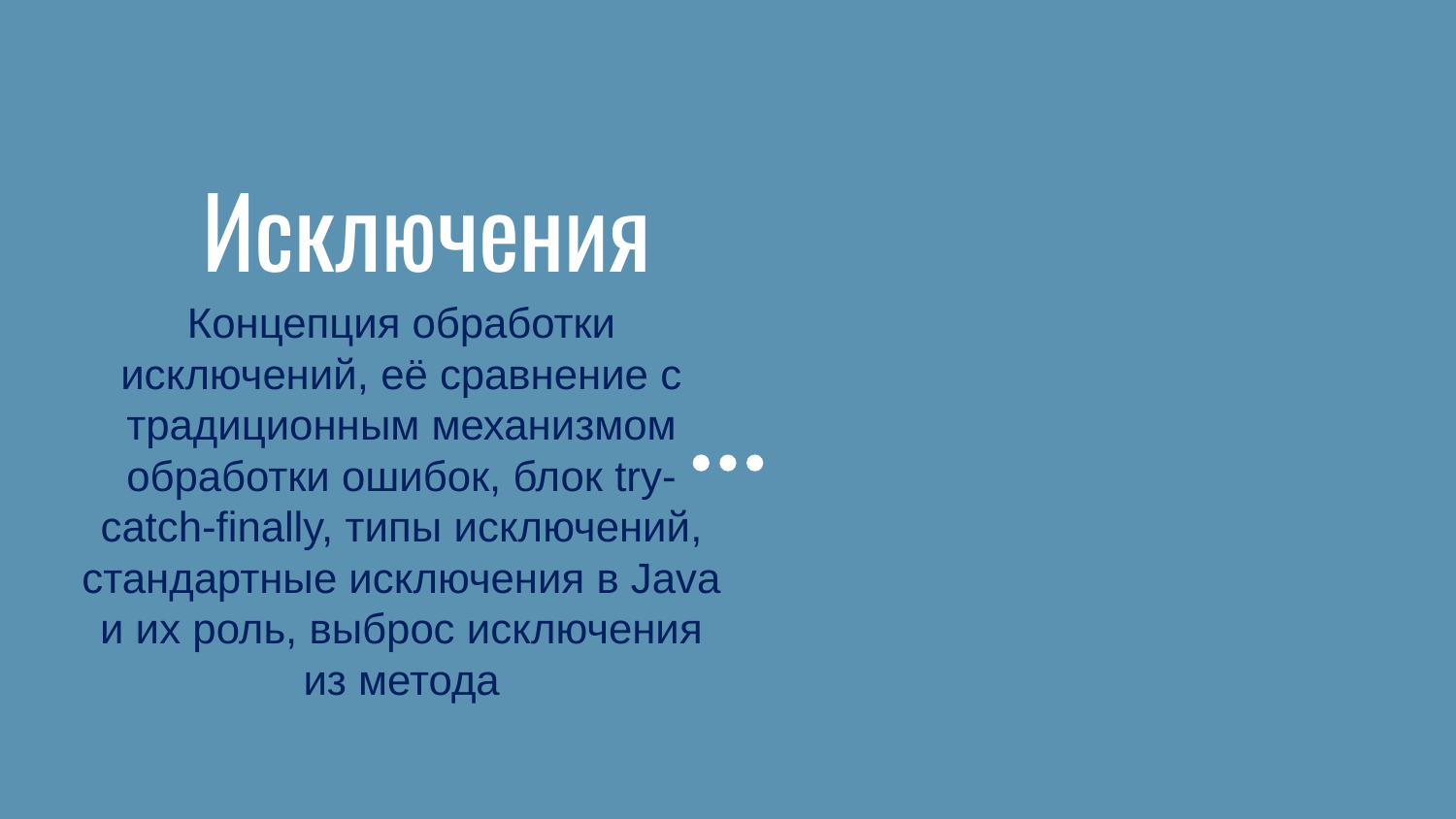

# Исключения
Концепция обработки исключений, её сравнение с традиционным механизмом обработки ошибок, блок try-catch-finally, типы исключений, стандартные исключения в Java и их роль, выброс исключения из метода